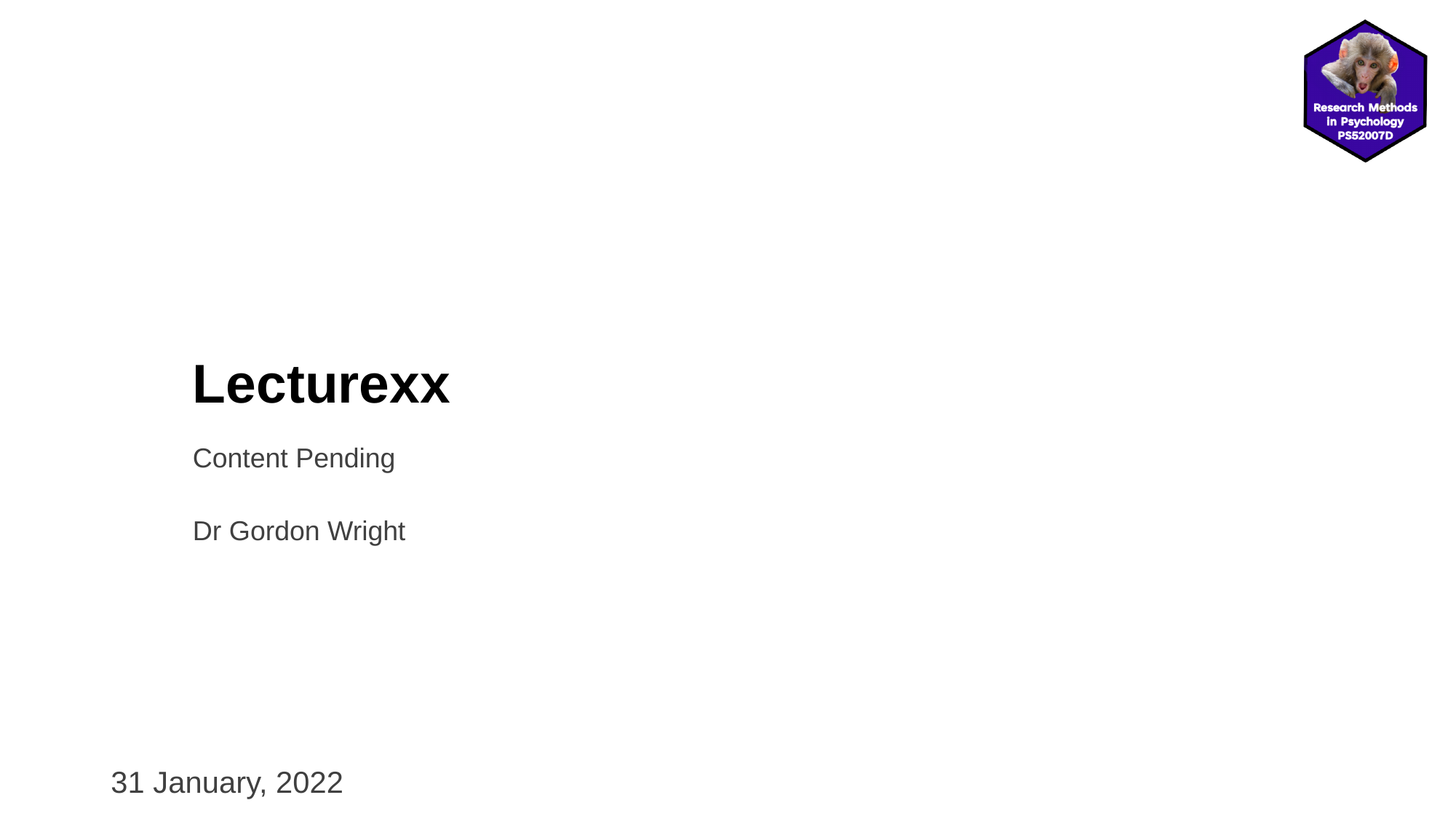

# Lecturexx
Content Pending
Dr Gordon Wright
31 January, 2022